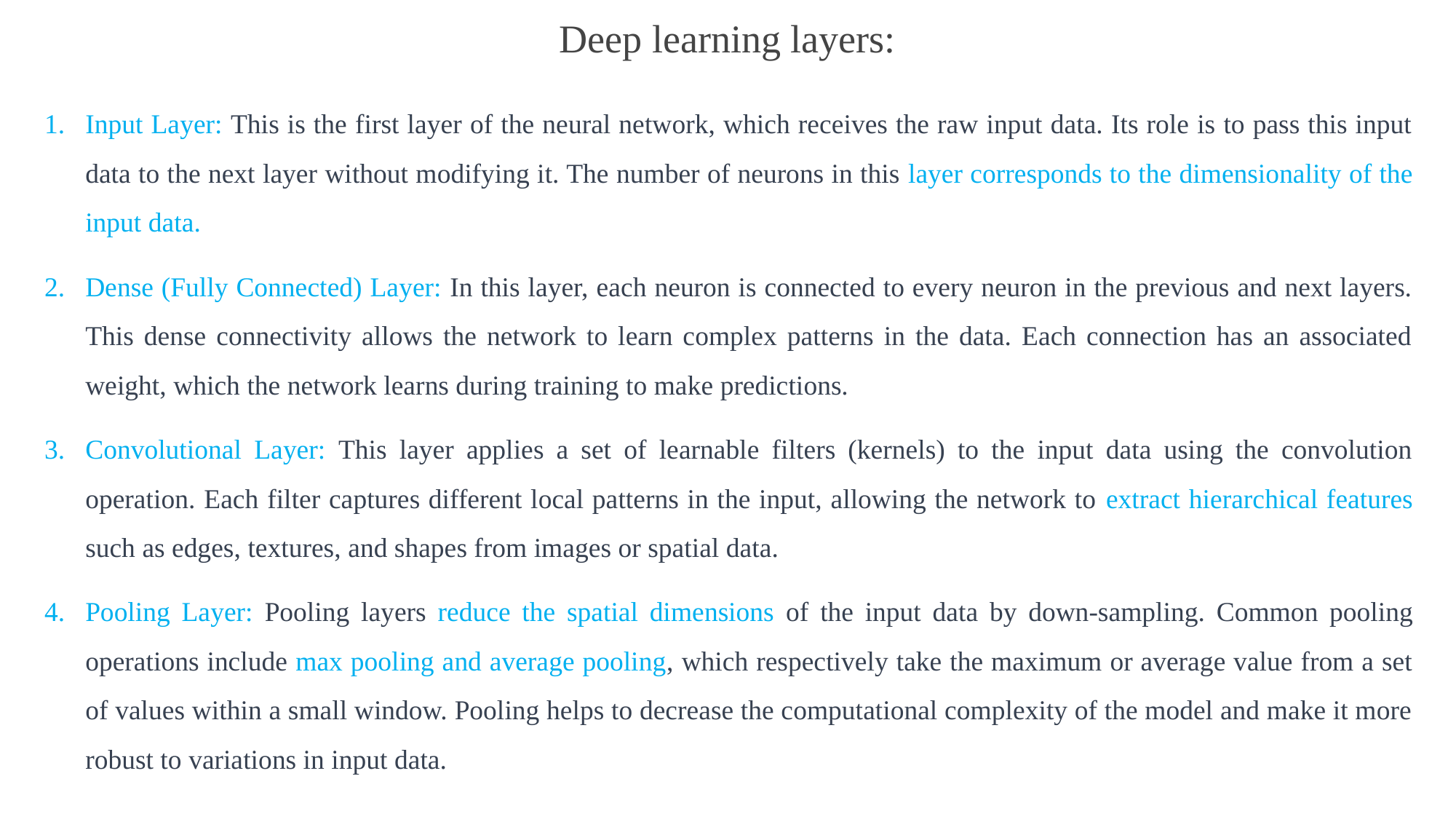

# Deep learning layers:
Input Layer: This is the first layer of the neural network, which receives the raw input data. Its role is to pass this input data to the next layer without modifying it. The number of neurons in this layer corresponds to the dimensionality of the input data.
Dense (Fully Connected) Layer: In this layer, each neuron is connected to every neuron in the previous and next layers. This dense connectivity allows the network to learn complex patterns in the data. Each connection has an associated weight, which the network learns during training to make predictions.
Convolutional Layer: This layer applies a set of learnable filters (kernels) to the input data using the convolution operation. Each filter captures different local patterns in the input, allowing the network to extract hierarchical features such as edges, textures, and shapes from images or spatial data.
Pooling Layer: Pooling layers reduce the spatial dimensions of the input data by down-sampling. Common pooling operations include max pooling and average pooling, which respectively take the maximum or average value from a set of values within a small window. Pooling helps to decrease the computational complexity of the model and make it more robust to variations in input data.